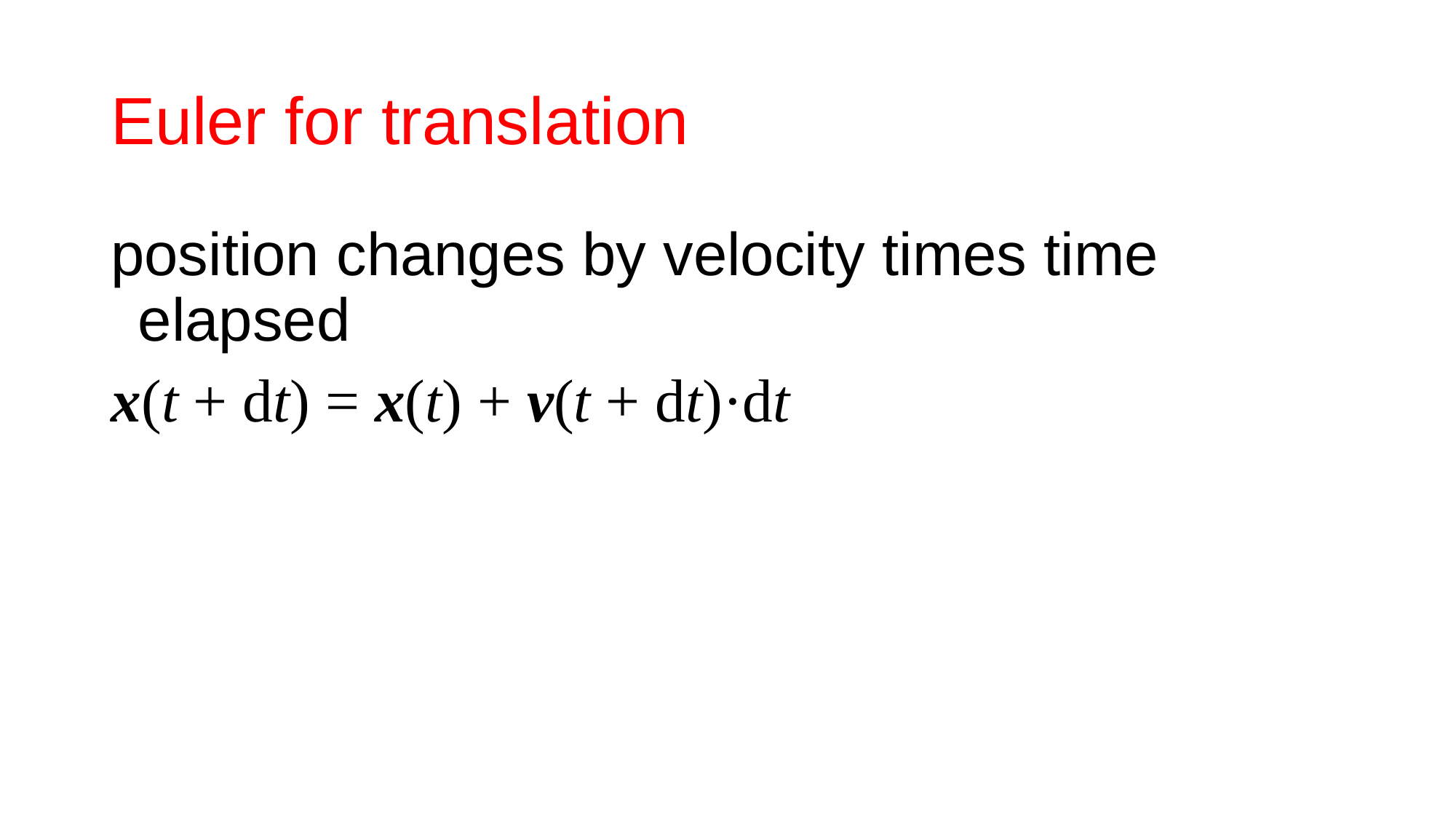

# Euler for translation
position changes by velocity times time elapsed
x(t + dt) = x(t) + v(t + dt)·dt